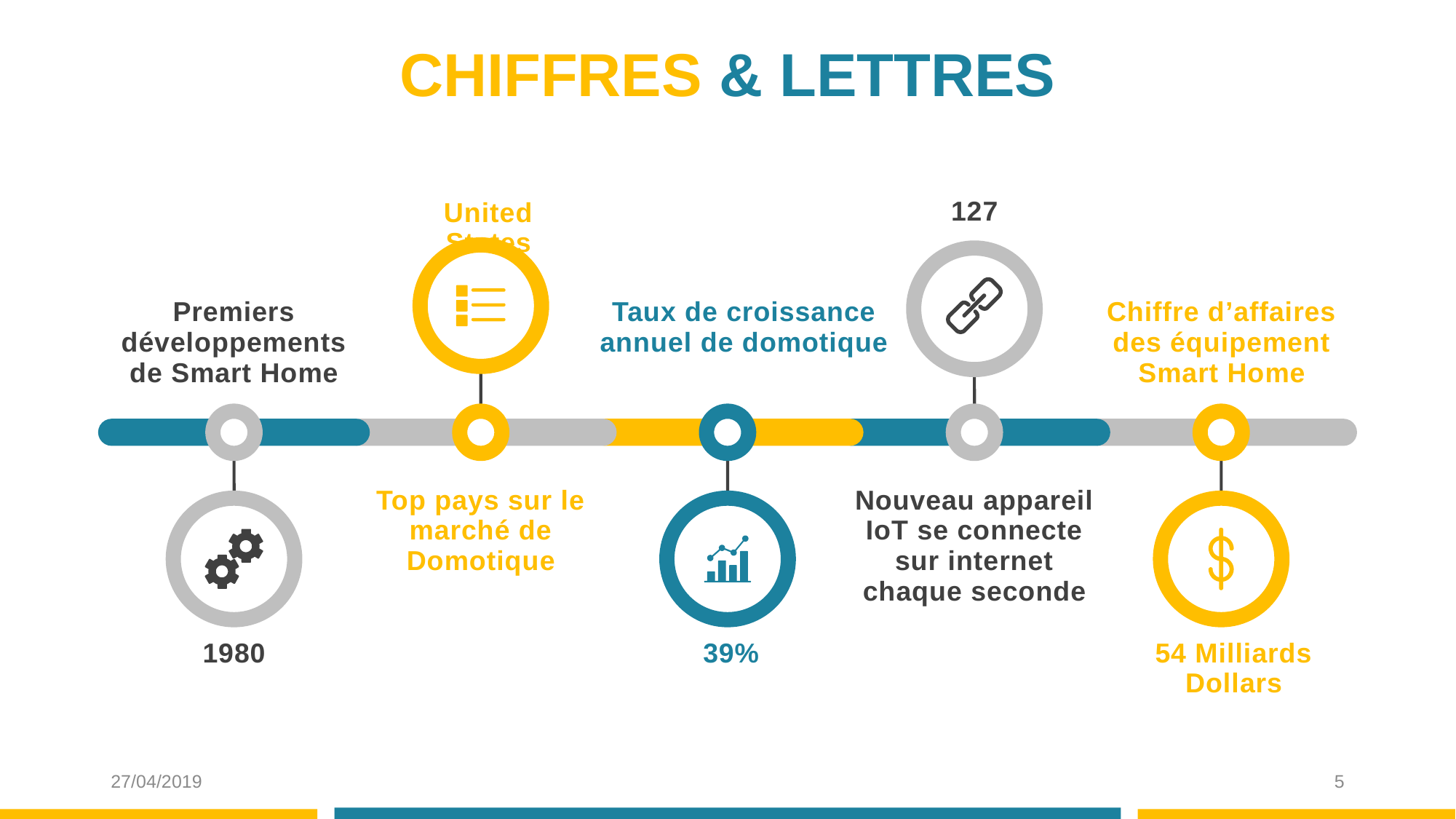

CHIFFRES & LETTRES
127
United States

Premiers développements de Smart Home

Taux de croissance annuel de domotique
Chiffre d’affaires des équipement Smart Home

Top pays sur le marché de Domotique
Nouveau appareil IoT se connecte sur internet chaque seconde

39%
54 Milliards Dollars

1980
27/04/2019
5